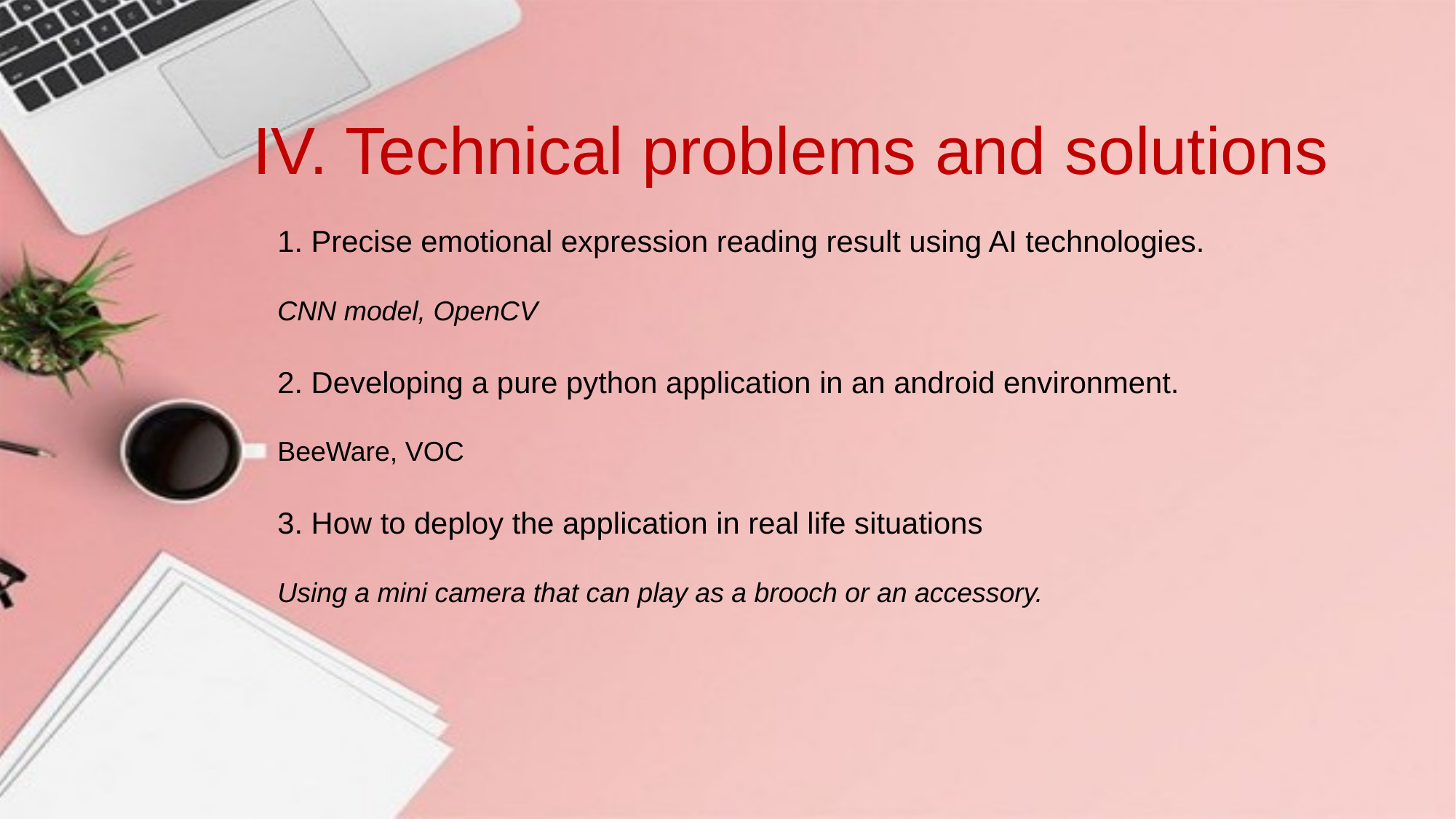

# IV. Technical problems and solutions
1. Precise emotional expression reading result using AI technologies.
CNN model, OpenCV
2. Developing a pure python application in an android environment.
BeeWare, VOC
3. How to deploy the application in real life situations
Using a mini camera that can play as a brooch or an accessory.